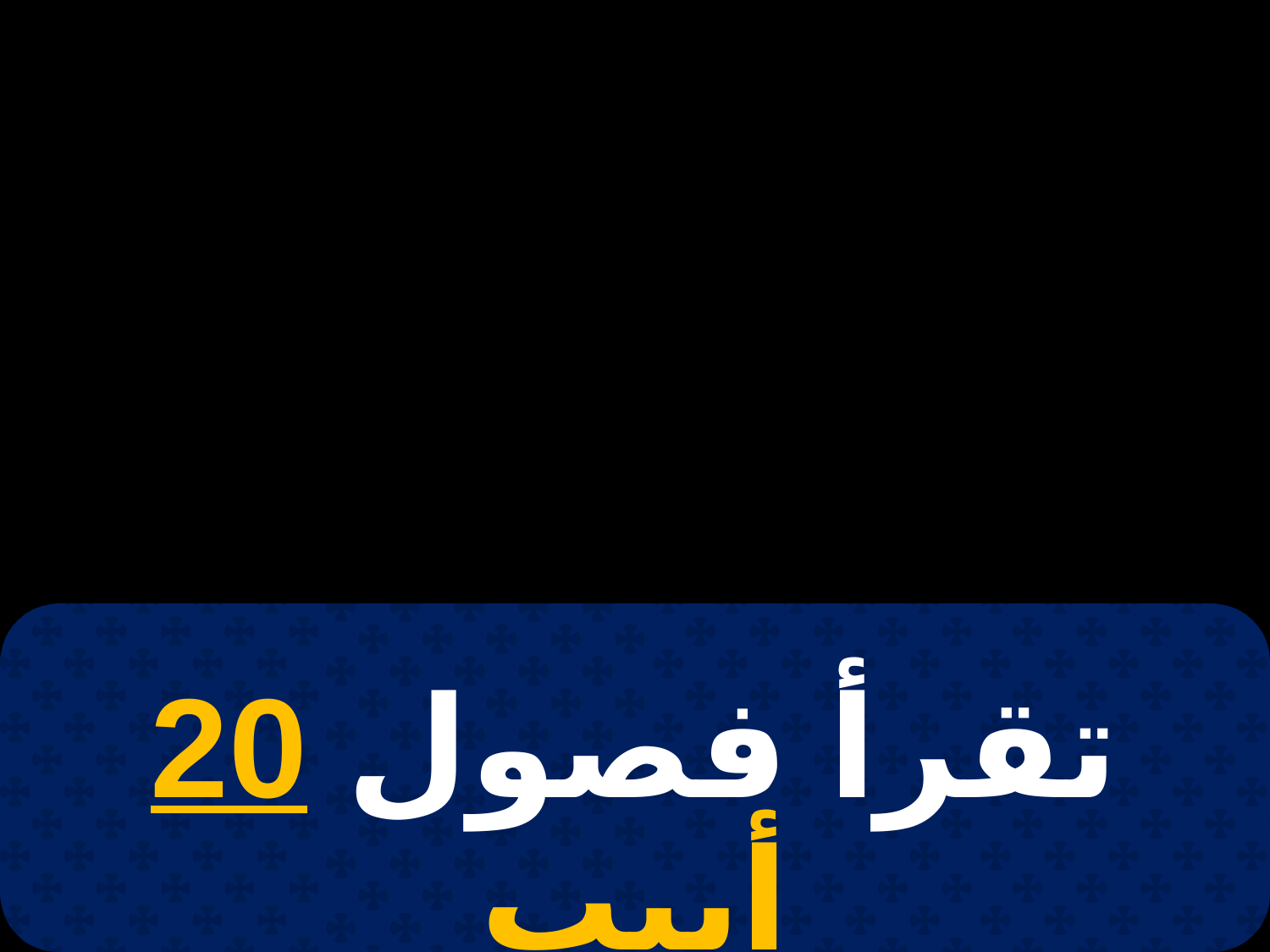

# 28 أمشير
تقرأ فصول 20 أبيب